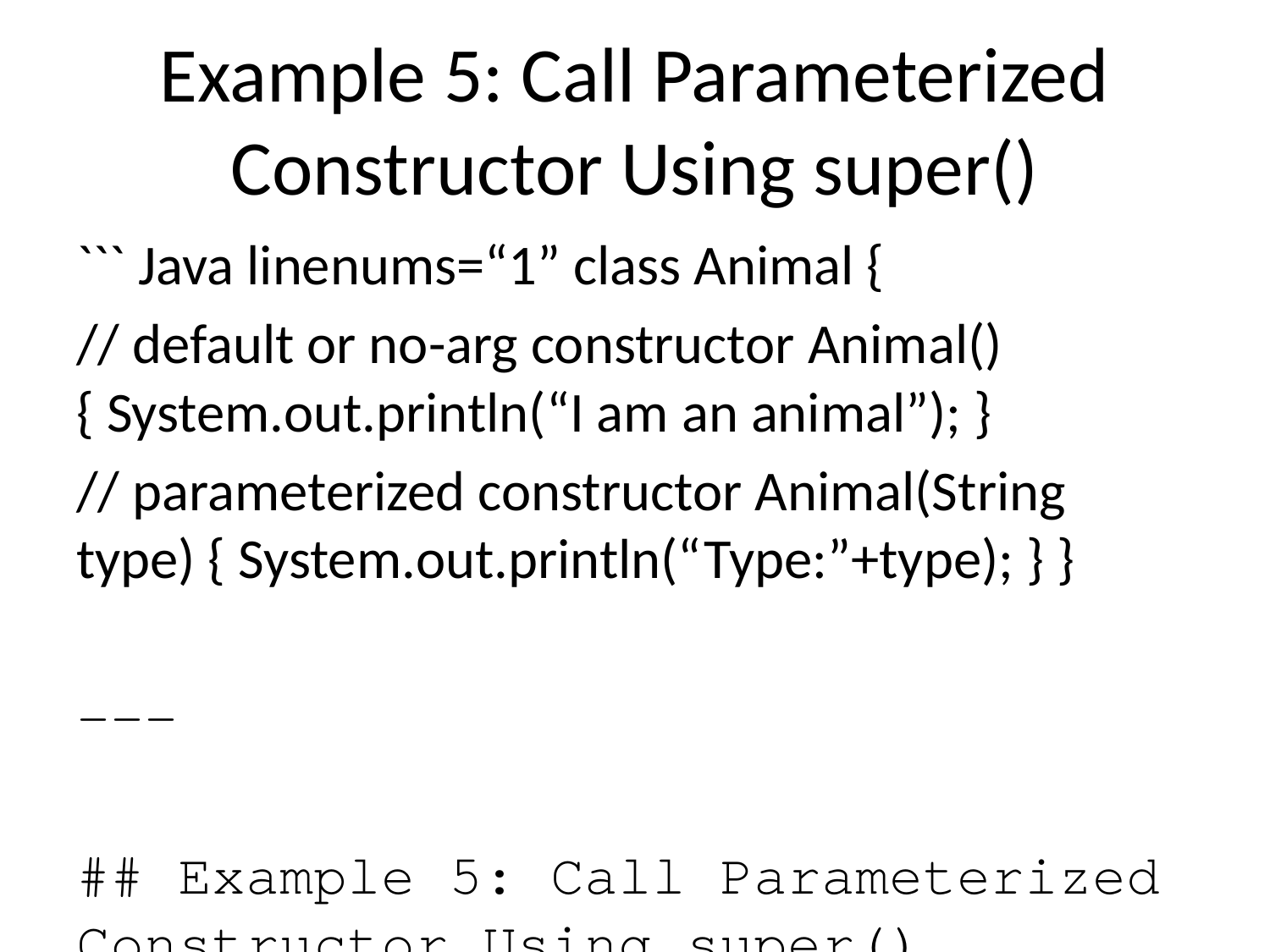

# Example 5: Call Parameterized Constructor Using super()
``` Java linenums=“1” class Animal {
// default or no-arg constructor Animal() { System.out.println(“I am an animal”); }
// parameterized constructor Animal(String type) { System.out.println(“Type:”+type); } }

---

## Example 5: Call Parameterized Constructor Using super()

``` Java linenums="1"
class Dog extends Animal {

  // default constructor
  Dog() {

    // calling parameterized constructor of the superclass
    super("Animal");

    System.out.println("I am a dog");
  }
}